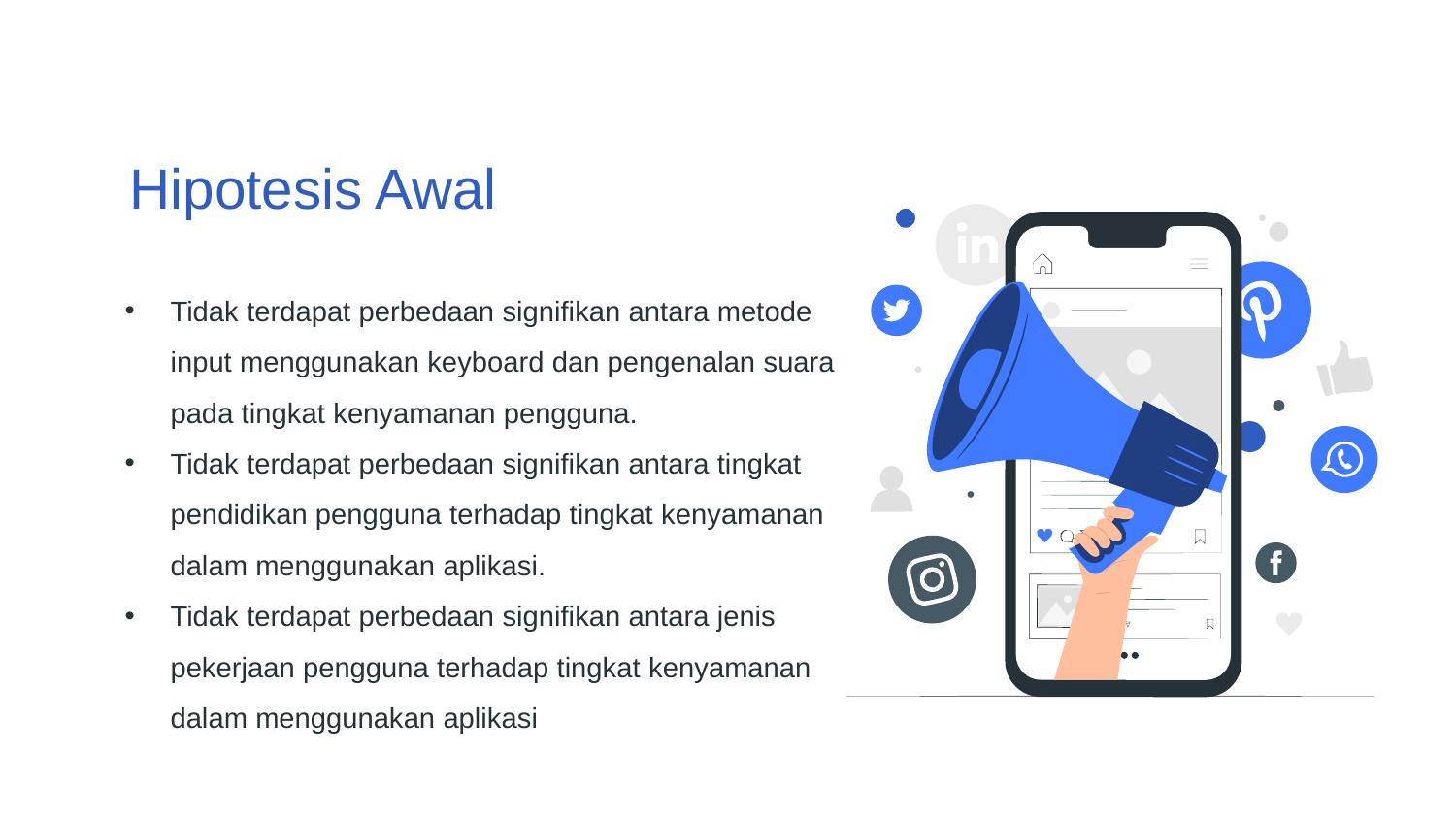

# Hipotesis Awal

Tidak terdapat perbedaan signifikan antara metode input menggunakan keyboard dan pengenalan suara pada tingkat kenyamanan pengguna.
Tidak terdapat perbedaan signifikan antara tingkat pendidikan pengguna terhadap tingkat kenyamanan dalam menggunakan aplikasi.
Tidak terdapat perbedaan signifikan antara jenis pekerjaan pengguna terhadap tingkat kenyamanan dalam menggunakan aplikasi